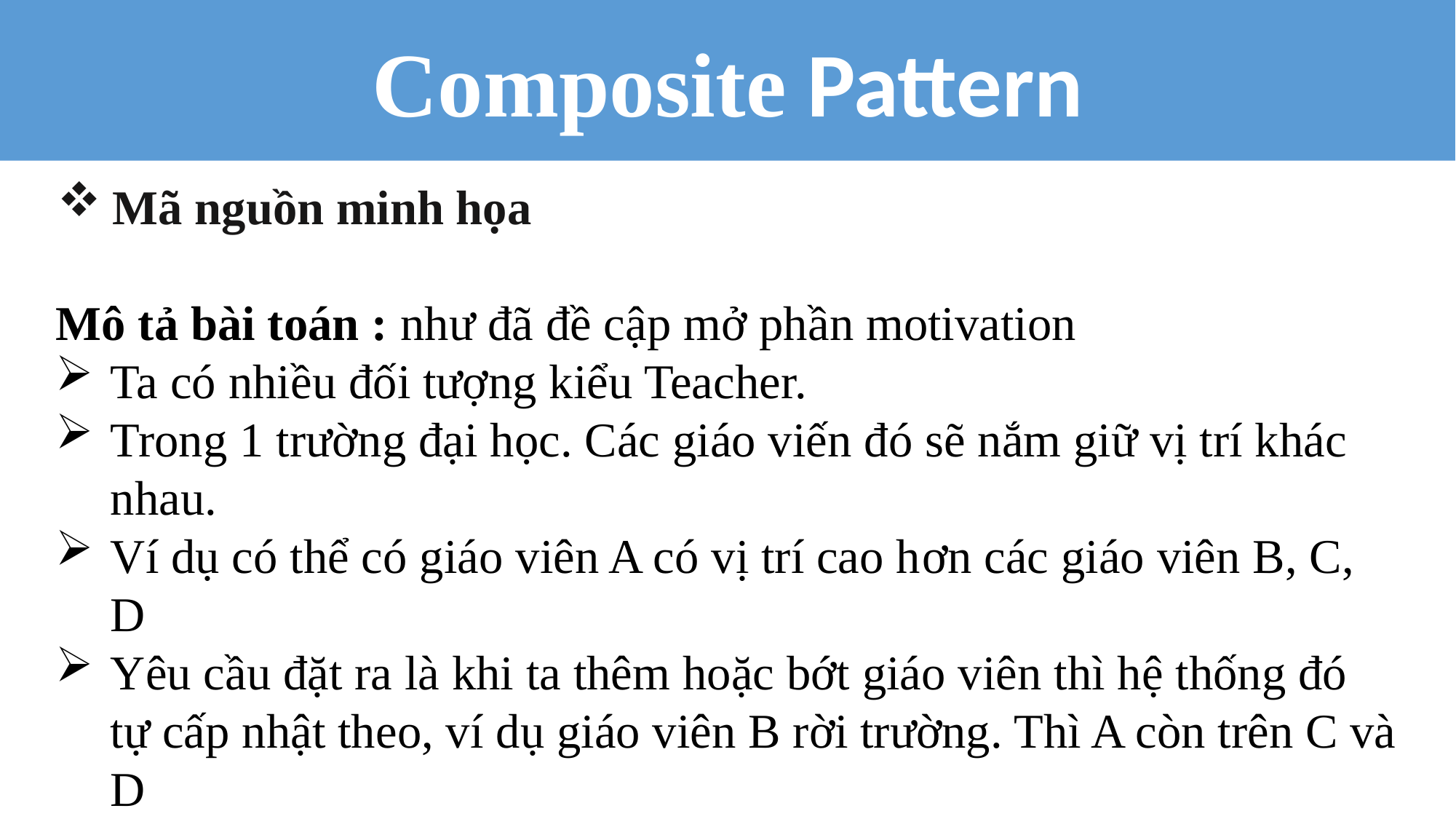

Composite Pattern
Mã nguồn minh họa
Mô tả bài toán : như đã đề cập mở phần motivation
Ta có nhiều đối tượng kiểu Teacher.
Trong 1 trường đại học. Các giáo viến đó sẽ nắm giữ vị trí khác nhau.
Ví dụ có thể có giáo viên A có vị trí cao hơn các giáo viên B, C, D
Yêu cầu đặt ra là khi ta thêm hoặc bớt giáo viên thì hệ thống đó tự cấp nhật theo, ví dụ giáo viên B rời trường. Thì A còn trên C và D